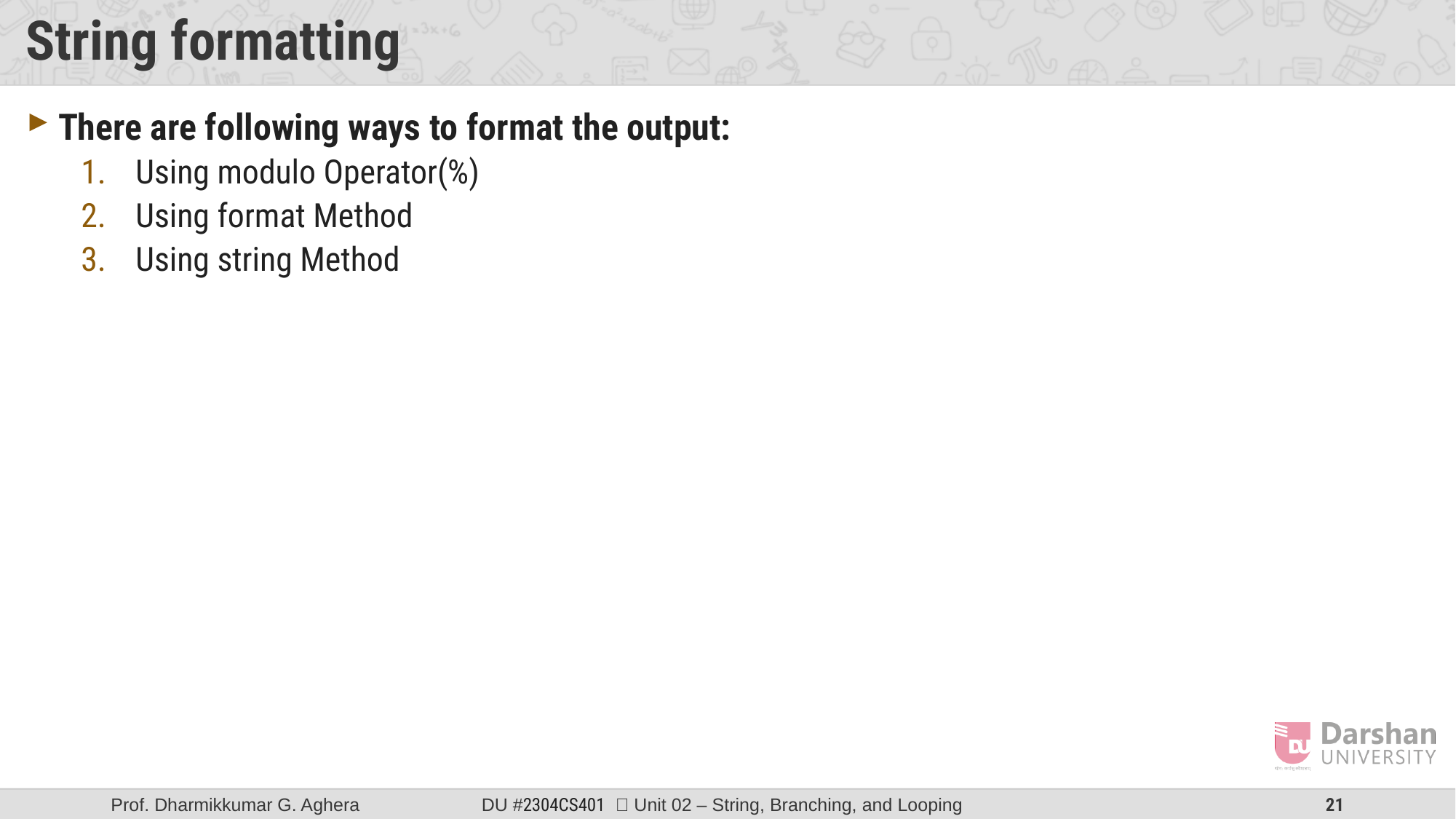

# String formatting
There are following ways to format the output:
Using modulo Operator(%)
Using format Method
Using string Method